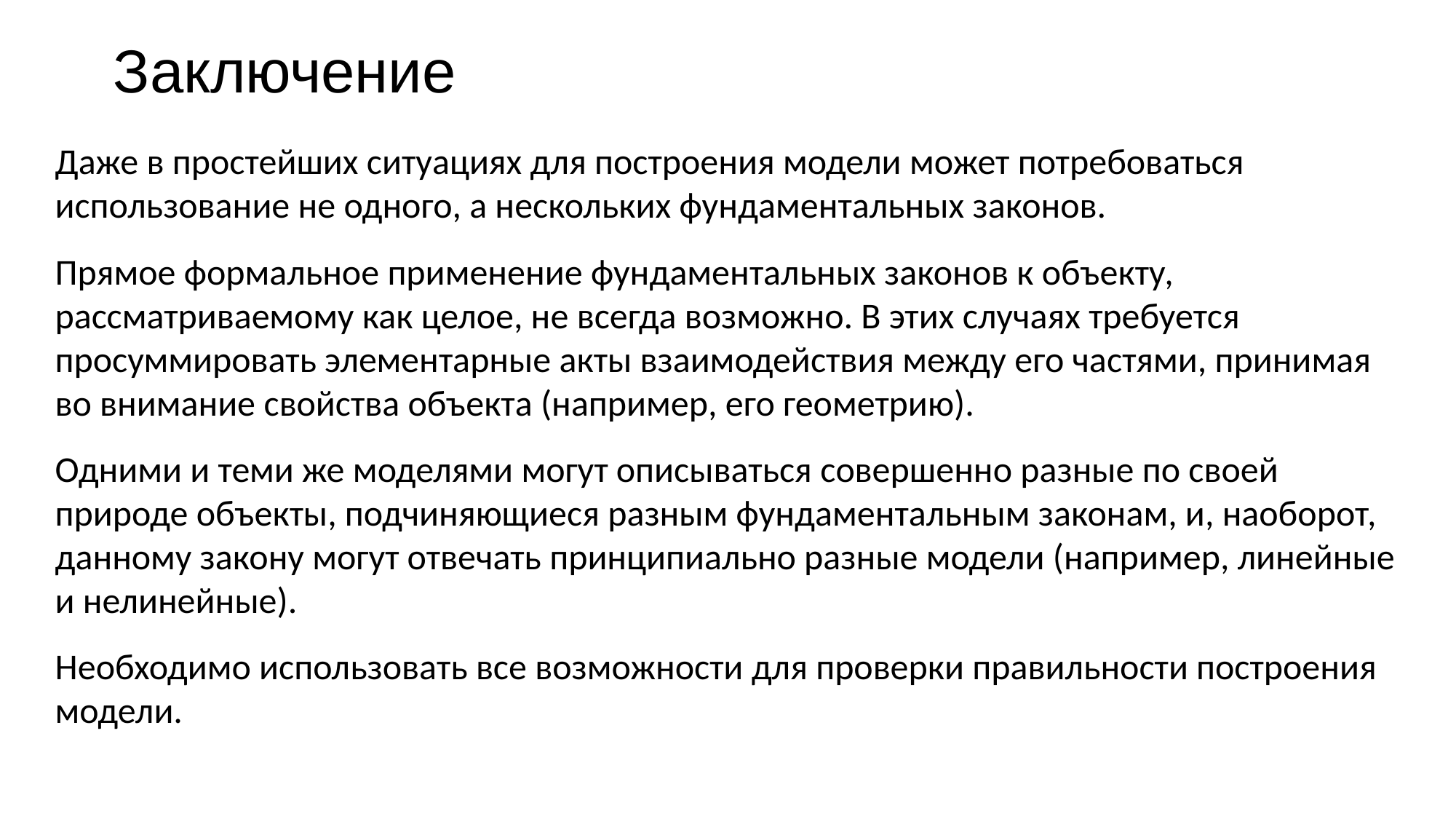

# Заключение
Даже в простейших ситуациях для построения модели может потребоваться использование не одного, а нескольких фундаментальных законов.
Прямое формальное применение фундаментальных законов к объекту, рассматриваемому как целое, не всегда возможно. В этих случаях требуется просуммировать элементарные акты взаимодействия между его частями, принимая во внимание свойства объекта (например, его геометрию).
Одними и теми же моделями могут описываться совершенно разные по своей природе объекты, подчиняющиеся разным фундаментальным законам, и, наоборот, данному закону могут отвечать принципиально разные модели (например, линейные и нелинейные).
Необходимо использовать все возможности для проверки правильности построения модели.